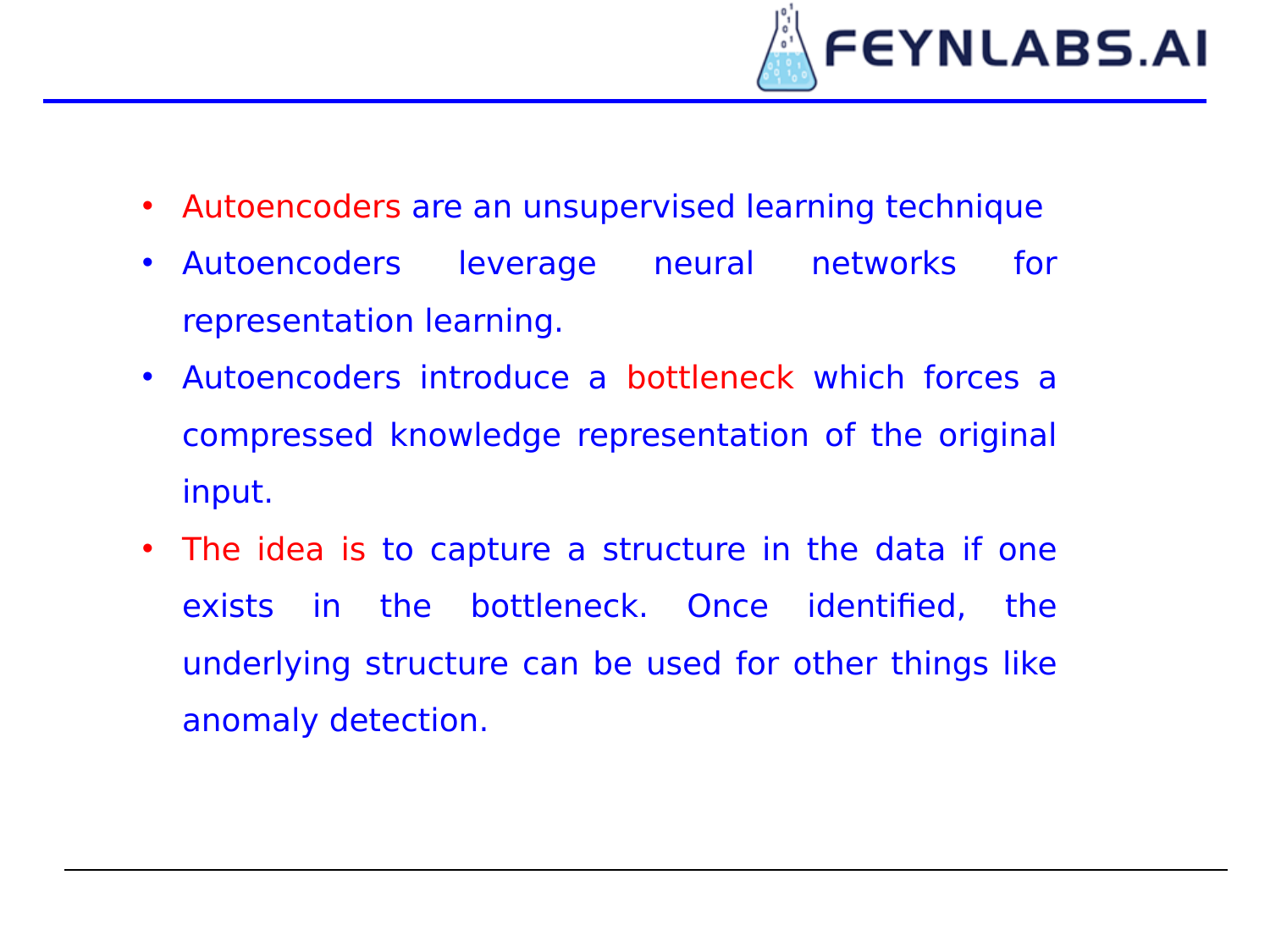

Autoencoders are an unsupervised learning technique
Autoencoders leverage neural networks for representation learning.
Autoencoders introduce a bottleneck which forces a compressed knowledge representation of the original input.
The idea is to capture a structure in the data if one exists in the bottleneck. Once identified, the underlying structure can be used for other things like anomaly detection.